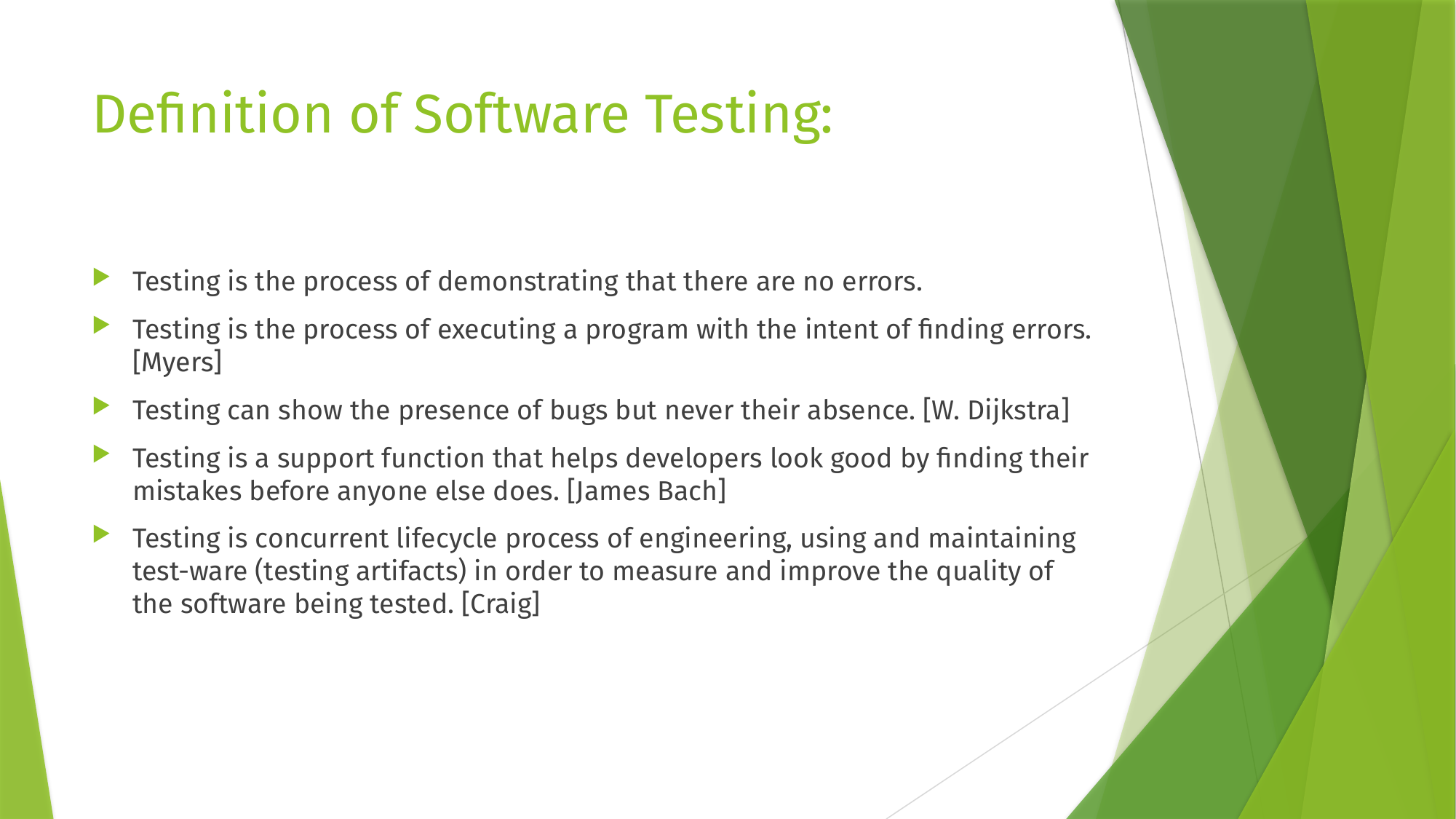

# Definition of Software Testing:
Testing is the process of demonstrating that there are no errors.
Testing is the process of executing a program with the intent of finding errors. [Myers]
Testing can show the presence of bugs but never their absence. [W. Dijkstra]
Testing is a support function that helps developers look good by finding their mistakes before anyone else does. [James Bach]
Testing is concurrent lifecycle process of engineering, using and maintaining test-ware (testing artifacts) in order to measure and improve the quality of the software being tested. [Craig]